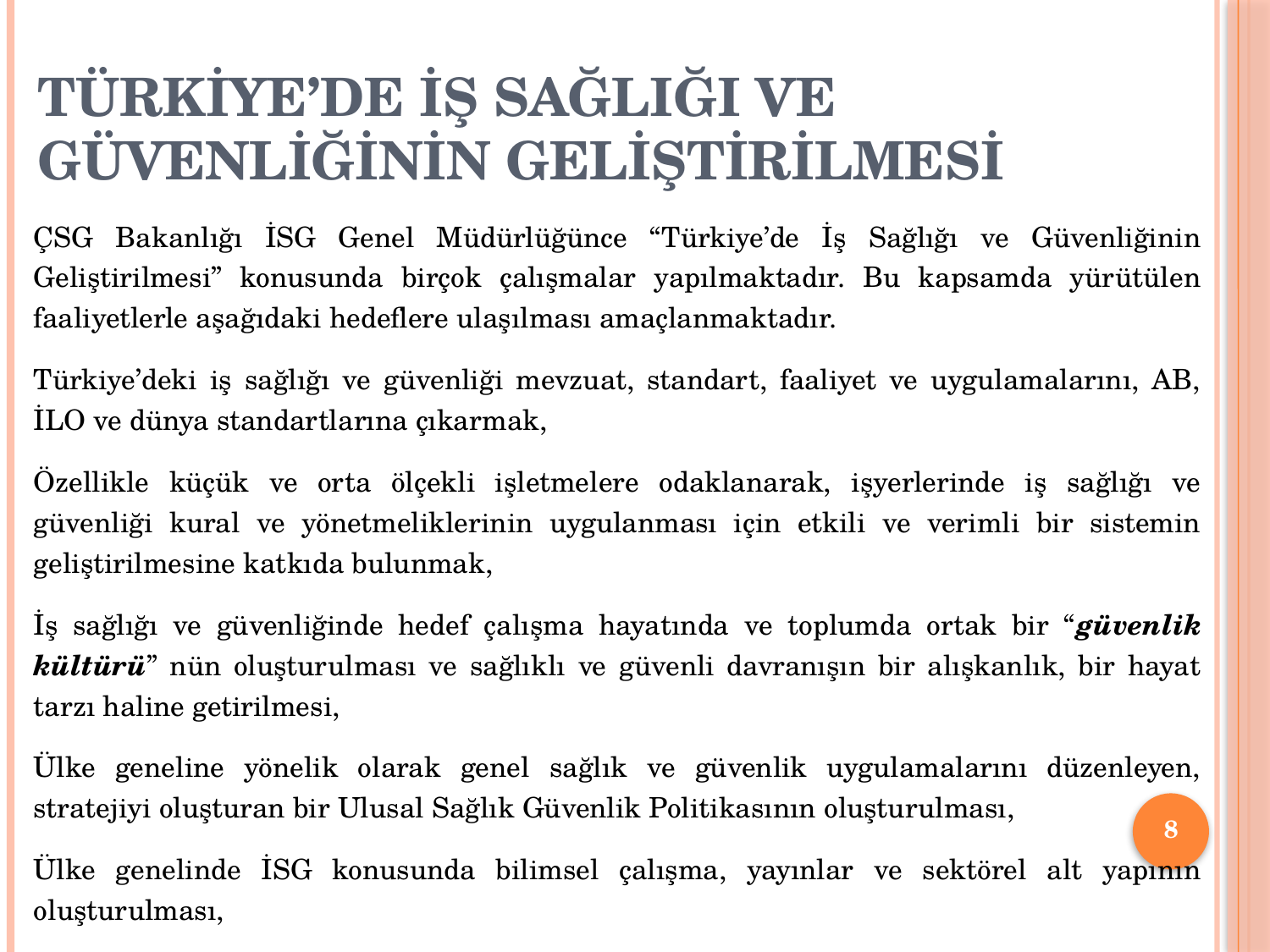

# TÜRKİYE’DE İŞ SAĞLIĞI VE GÜVENLİĞİNİN GELİŞTİRİLMESİ
ÇSG Bakanlığı İSG Genel Müdürlüğünce “Türkiye’de İş Sağlığı ve Güvenliğinin Geliştirilmesi” konusunda birçok çalışmalar yapılmaktadır. Bu kapsamda yürütülen faaliyetlerle aşağıdaki hedeflere ulaşılması amaçlanmaktadır.
Türkiye’deki iş sağlığı ve güvenliği mevzuat, standart, faaliyet ve uygulamalarını, AB, İLO ve dünya standartlarına çıkarmak,
Özellikle küçük ve orta ölçekli işletmelere odaklanarak, işyerlerinde iş sağlığı ve güvenliği kural ve yönetmeliklerinin uygulanması için etkili ve verimli bir sistemin geliştirilmesine katkıda bulunmak,
İş sağlığı ve güvenliğinde hedef çalışma hayatında ve toplumda ortak bir “güvenlik kültürü” nün oluşturulması ve sağlıklı ve güvenli davranışın bir alışkanlık, bir hayat tarzı haline getirilmesi,
Ülke geneline yönelik olarak genel sağlık ve güvenlik uygulamalarını düzenleyen, stratejiyi oluşturan bir Ulusal Sağlık Güvenlik Politikasının oluşturulması,
Ülke genelinde İSG konusunda bilimsel çalışma, yayınlar ve sektörel alt yapının oluşturulması,
8